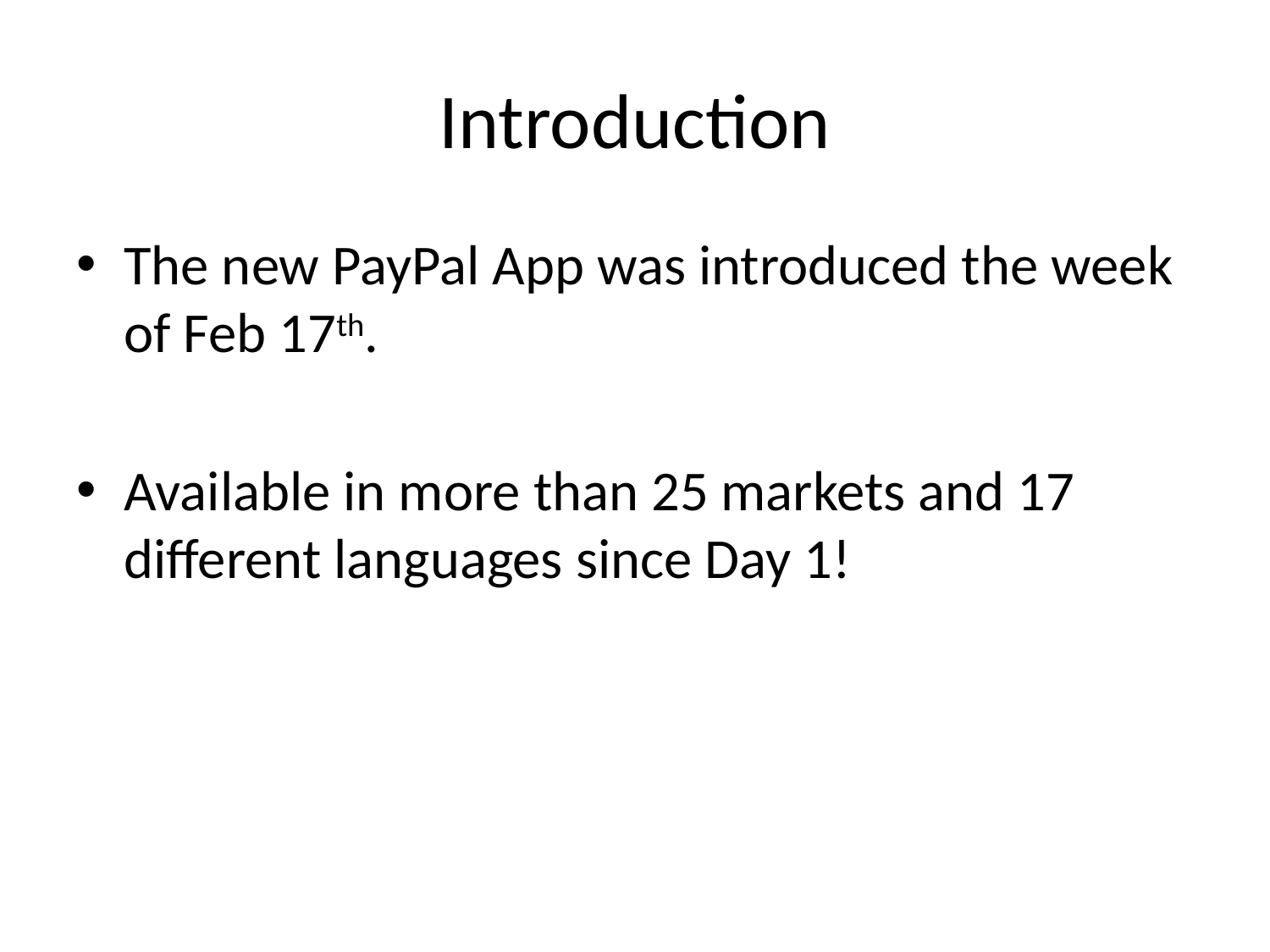

# Introduction
The new PayPal App was introduced the week of Feb 17th.

Available in more than 25 markets and 17 different languages since Day 1!